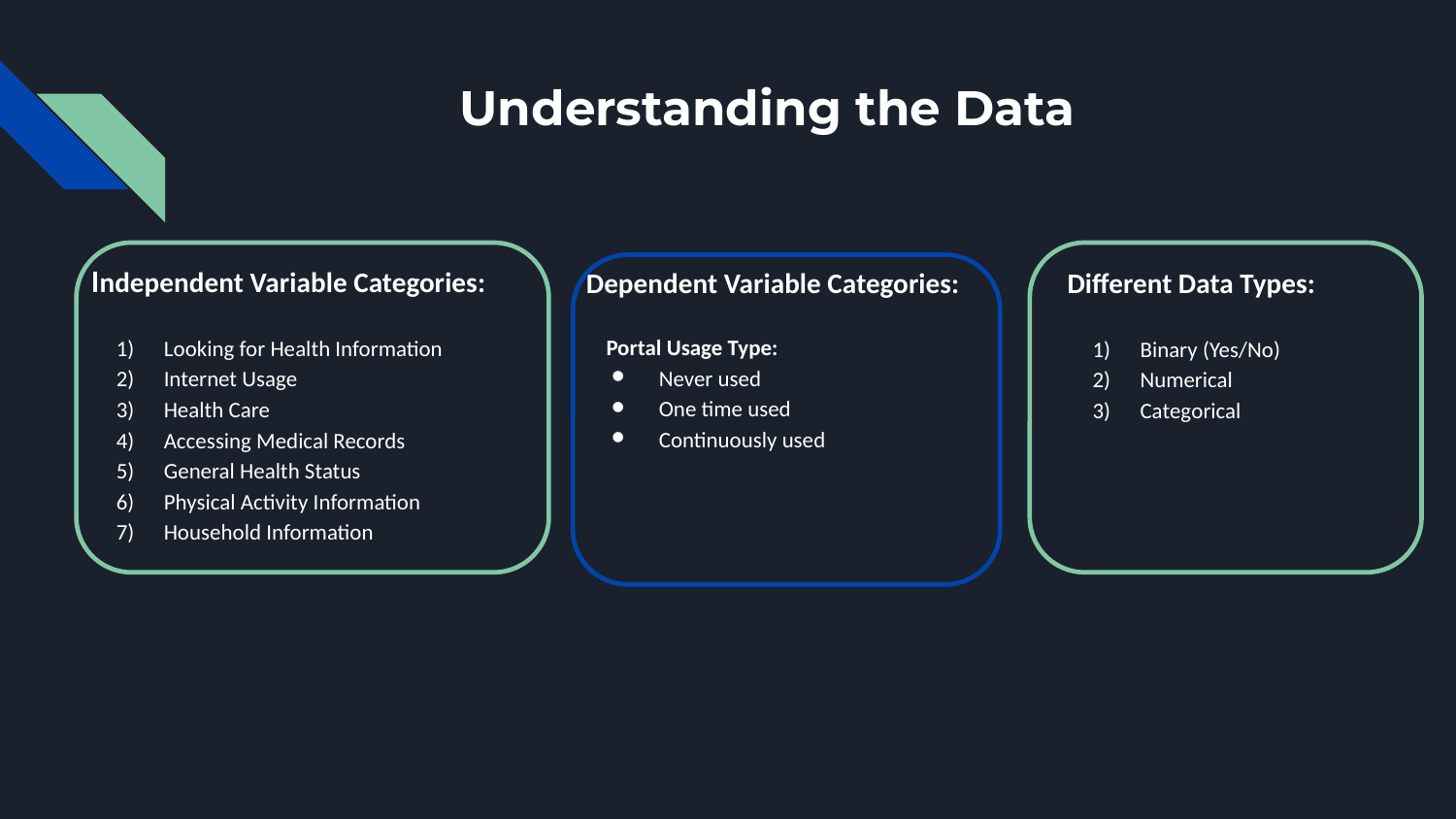

# Understanding the Data

Dependent Variable Categories:

    Portal Usage Type:
Never used
One time used
Continuously used
Different Data Types:
Binary (Yes/No)
Numerical
Categorical

Independent Variable Categories:
Looking for Health Information
Internet Usage
Health Care
Accessing Medical Records
General Health Status
Physical Activity Information
Household Information